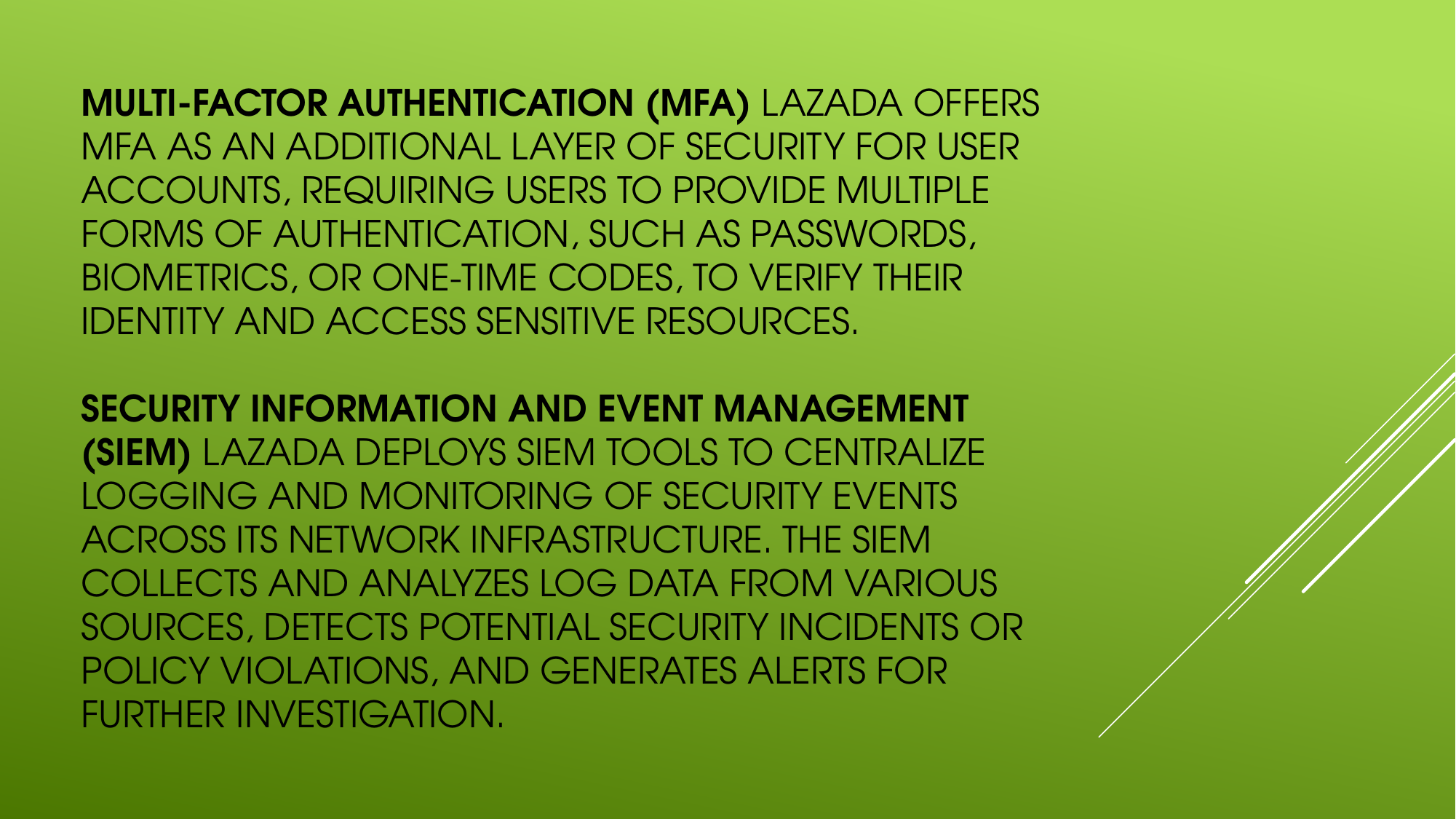

# Multi-factor Authentication (MFA) Lazada offers MFA as an additional layer of security for user accounts, requiring users to provide multiple forms of authentication, such as passwords, biometrics, or one-time codes, to verify their identity and access sensitive resources. Security Information and Event Management (SIEM) Lazada deploys SIEM tools to centralize logging and monitoring of security events across its network infrastructure. The SIEM collects and analyzes log data from various sources, detects potential security incidents or policy violations, and generates alerts for further investigation.